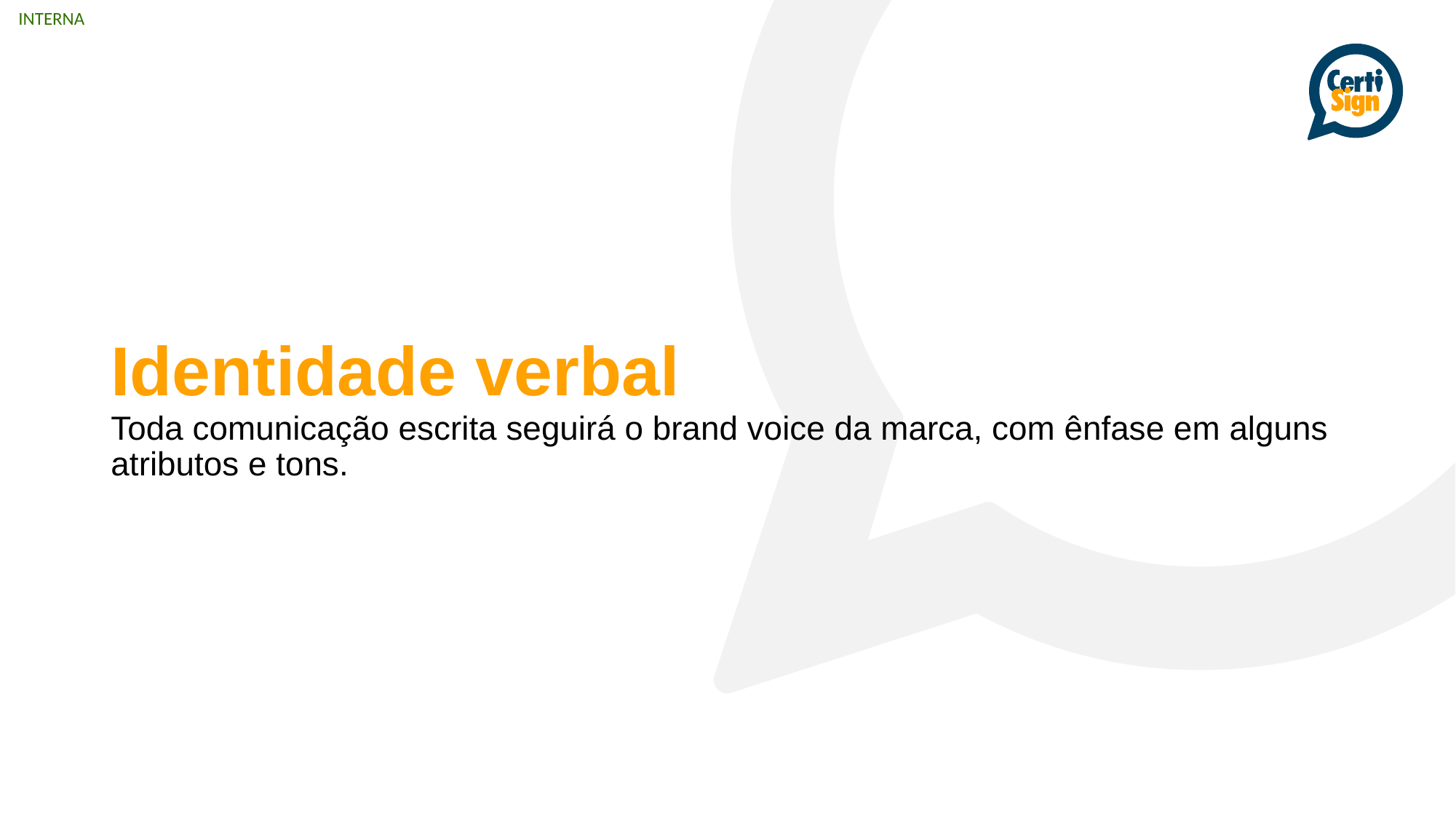

Identidade verbal
Toda comunicação escrita seguirá o brand voice da marca, com ênfase em alguns atributos e tons.